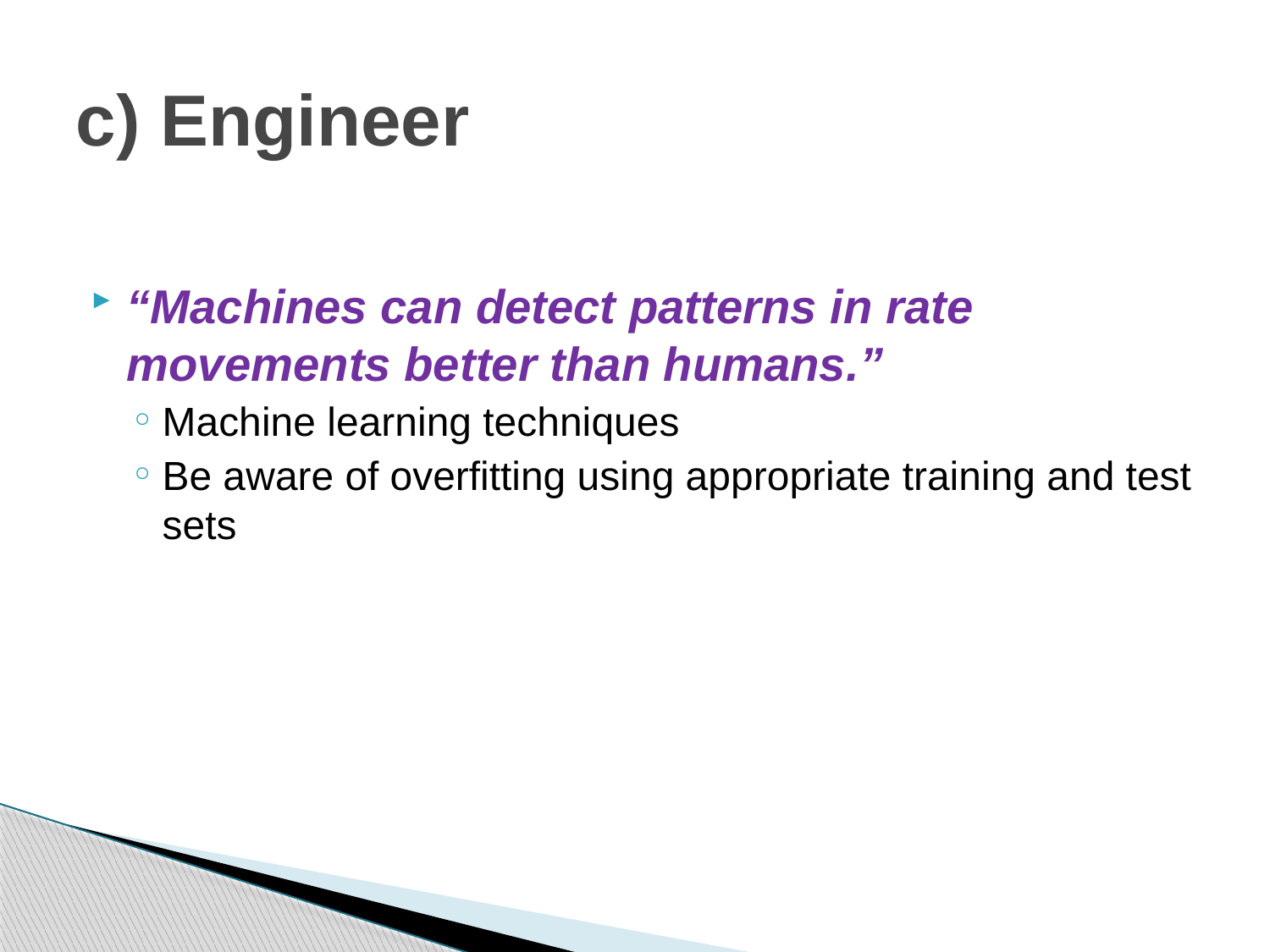

# c) Engineer

“Machines can detect patterns in rate movements better than humans.”
Machine learning techniques
Be aware of overfitting using appropriate training and test sets